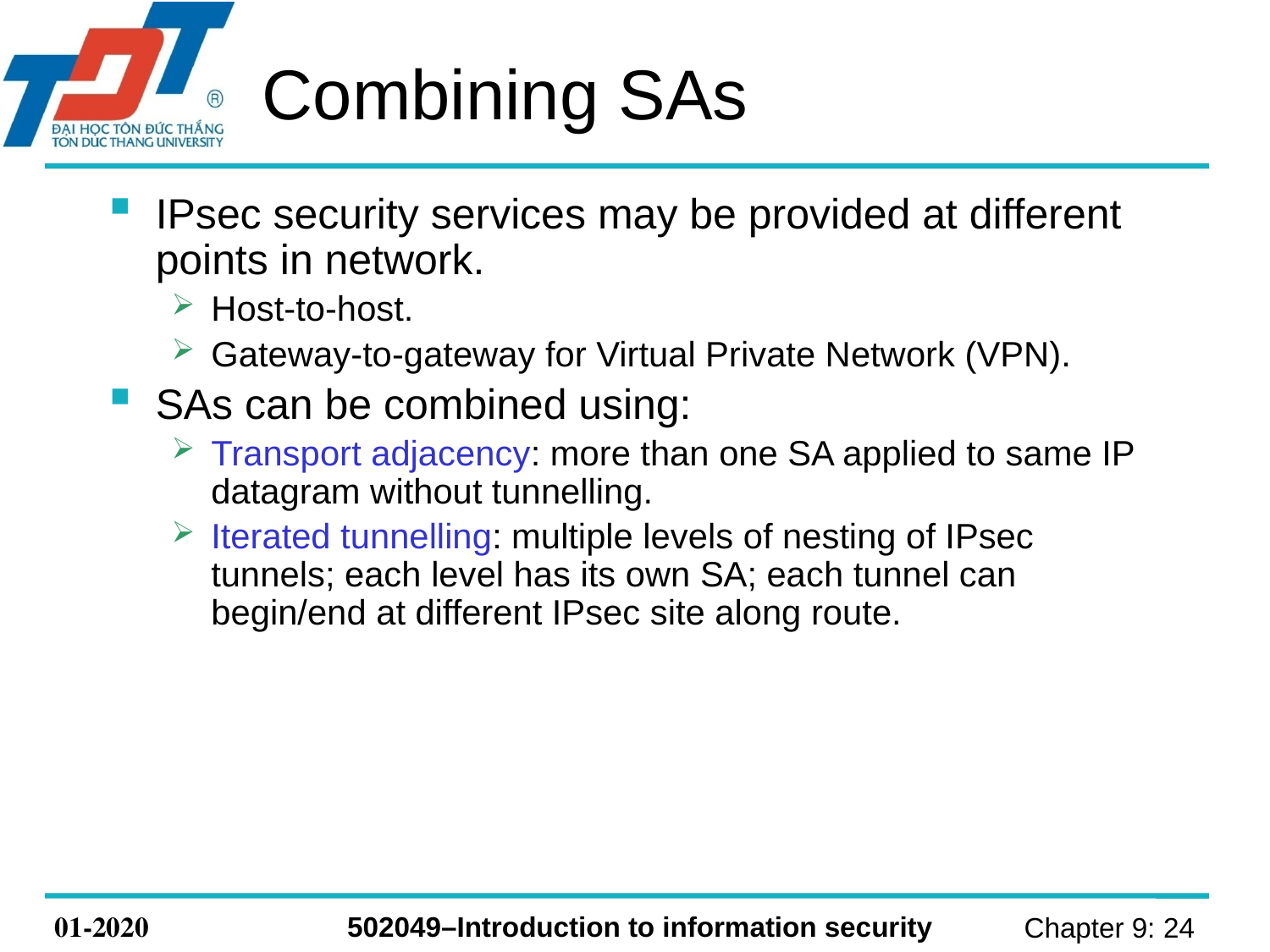

# Combining SAs
IPsec security services may be provided at different points in network.
Host-to-host.
Gateway-to-gateway for Virtual Private Network (VPN).
SAs can be combined using:
Transport adjacency: more than one SA applied to same IP datagram without tunnelling.
Iterated tunnelling: multiple levels of nesting of IPsec tunnels; each level has its own SA; each tunnel can begin/end at different IPsec site along route.